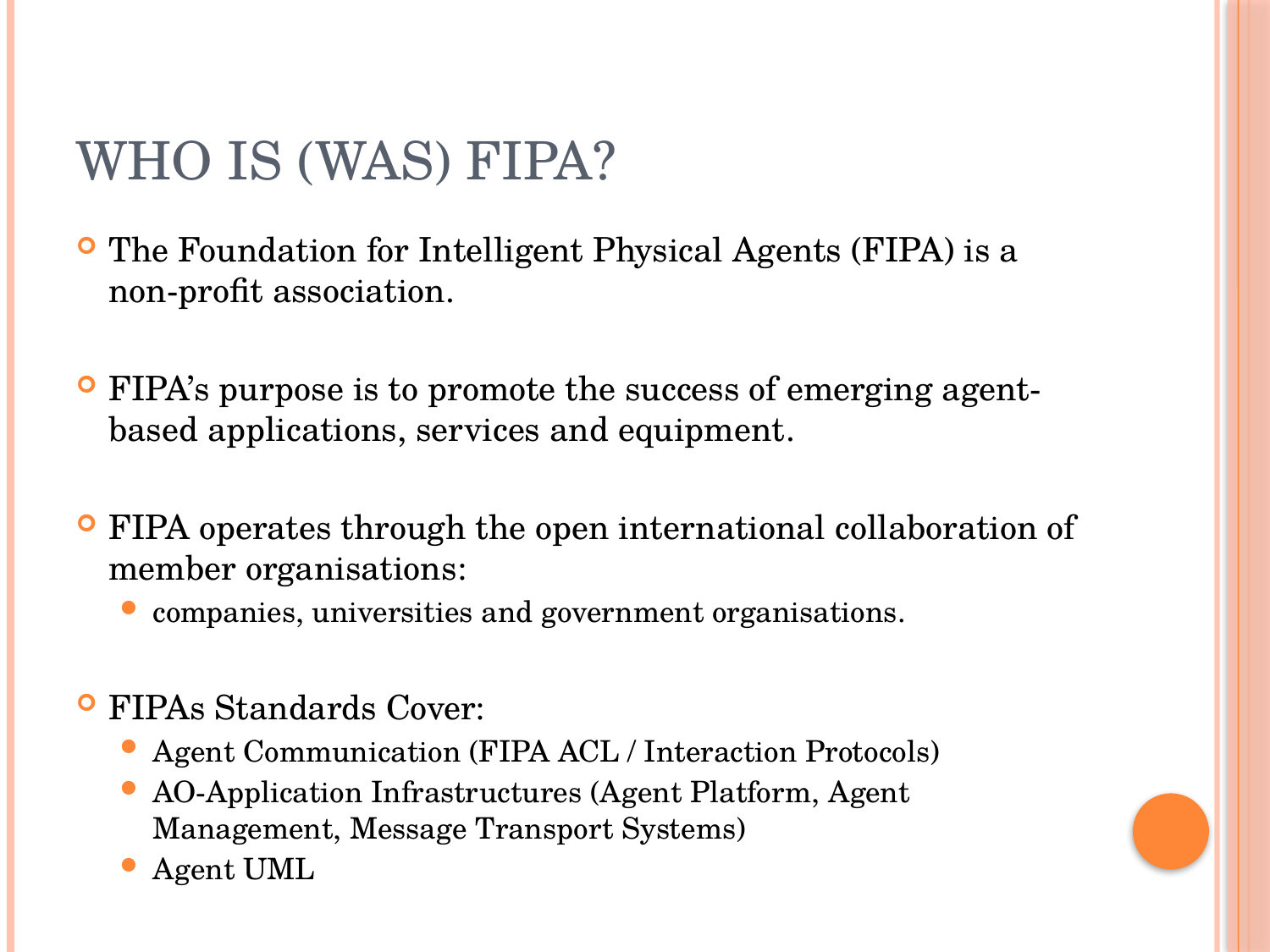

# Who is (was) FIPA?

The Foundation for Intelligent Physical Agents (FIPA) is a non-profit association.

FIPA’s purpose is to promote the success of emerging agent-based applications, services and equipment.

FIPA operates through the open international collaboration of member organisations:
companies, universities and government organisations.

FIPAs Standards Cover:
Agent Communication (FIPA ACL / Interaction Protocols)
AO-Application Infrastructures (Agent Platform, Agent Management, Message Transport Systems)
Agent UML